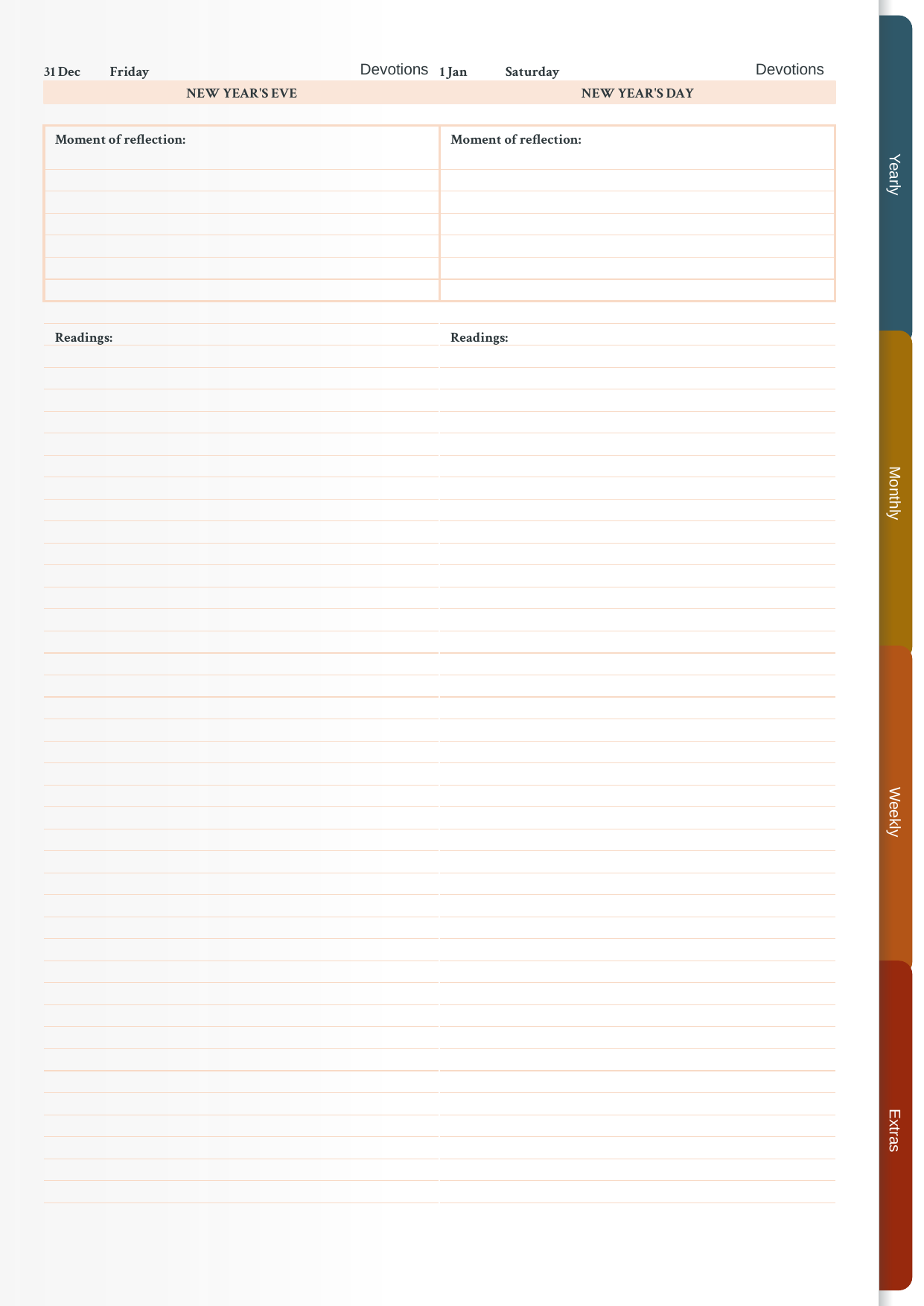

# 31December - 1January
Yearly
31 Dec
Friday
Devotions
1 Jan
Saturday
Devotions
NEW YEAR'S EVE
NEW YEAR'S DAY
Monthly
Weekly
Extras